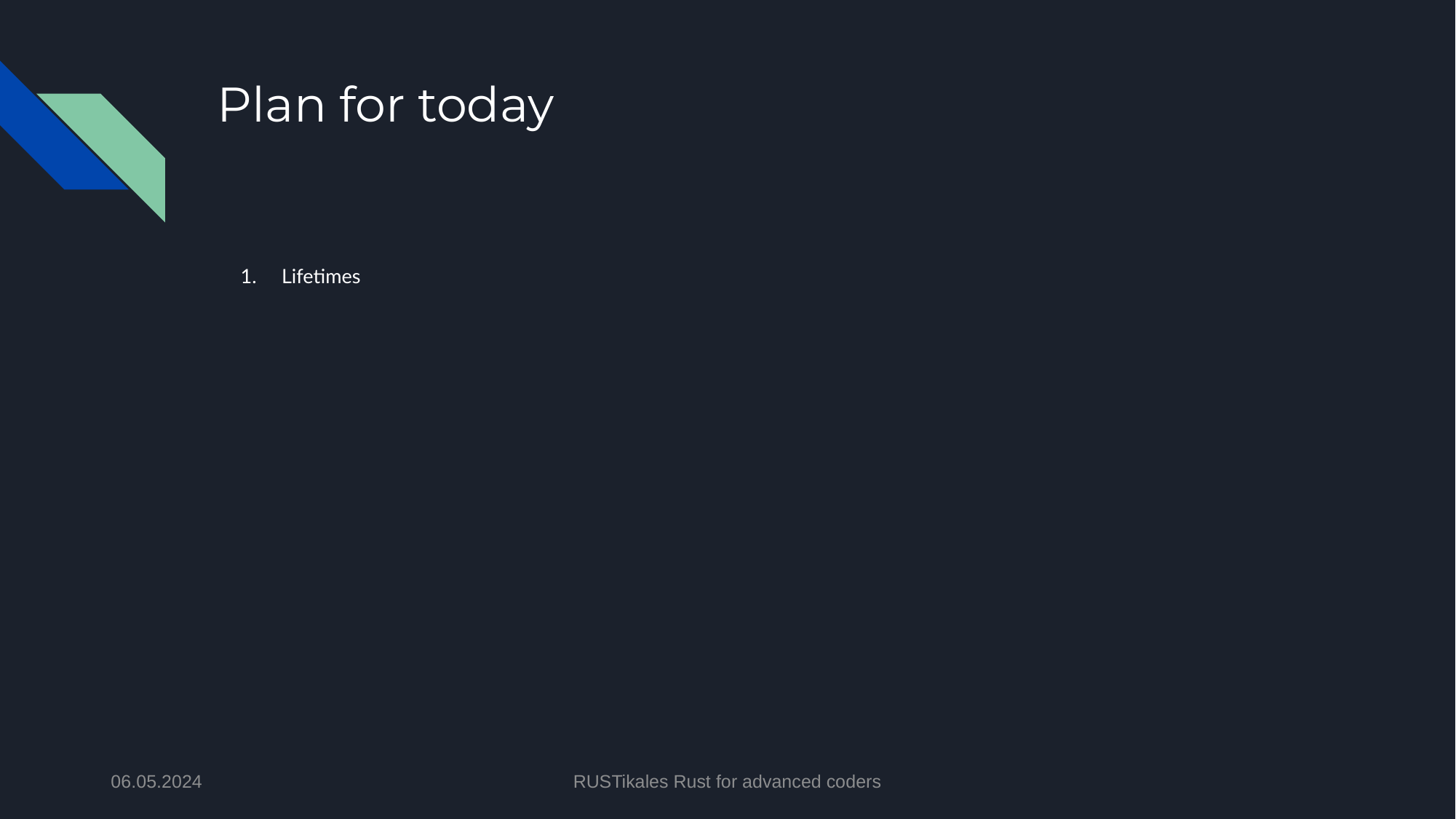

# Plan for today
Lifetimes
06.05.2024
RUSTikales Rust for advanced coders